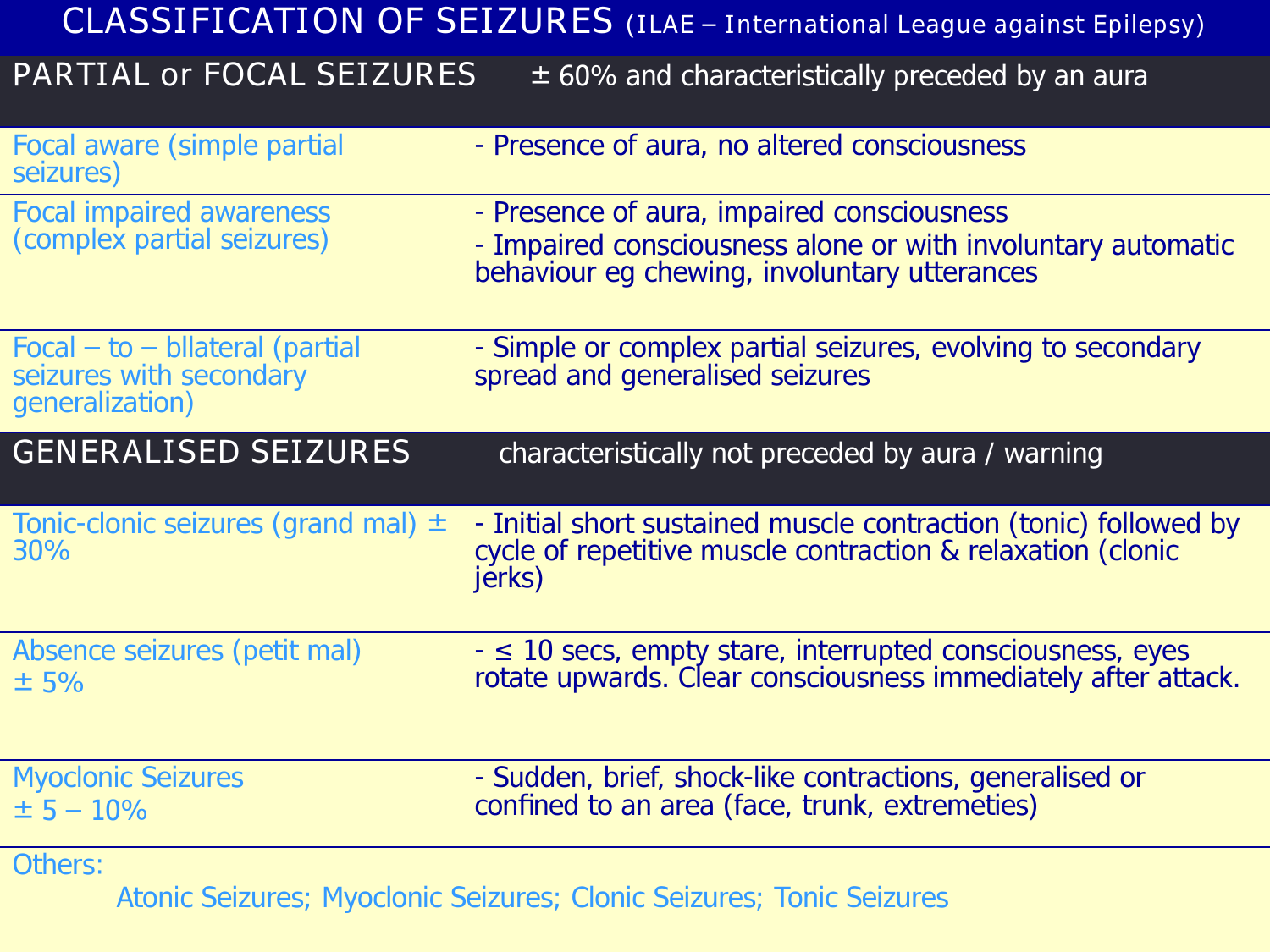

| CLASSIFICATION OF SEIZURES (ILAE – International League against Epilepsy) |  |
| --- | --- |
| PARTIAL or FOCAL SEIZURES ± 60% and characteristically preceded by an aura |  |
| Focal aware (simple partial seizures) | - Presence of aura, no altered consciousness |
| Focal impaired awareness (complex partial seizures) | - Presence of aura, impaired consciousness - Impaired consciousness alone or with involuntary automatic behaviour eg chewing, involuntary utterances |
| Focal – to – bllateral (partial seizures with secondary generalization) | - Simple or complex partial seizures, evolving to secondary spread and generalised seizures |
| GENERALISED SEIZURES characteristically not preceded by aura / warning |  |
| Tonic-clonic seizures (grand mal) ± 30% | - Initial short sustained muscle contraction (tonic) followed by cycle of repetitive muscle contraction & relaxation (clonic jerks) |
| Absence seizures (petit mal) ± 5% | - ≤ 10 secs, empty stare, interrupted consciousness, eyes rotate upwards. Clear consciousness immediately after attack. |
| Myoclonic Seizures ± 5 – 10% | - Sudden, brief, shock-like contractions, generalised or confined to an area (face, trunk, extremeties) |
| Others: Atonic Seizures; Myoclonic Seizures; Clonic Seizures; Tonic Seizures |  |